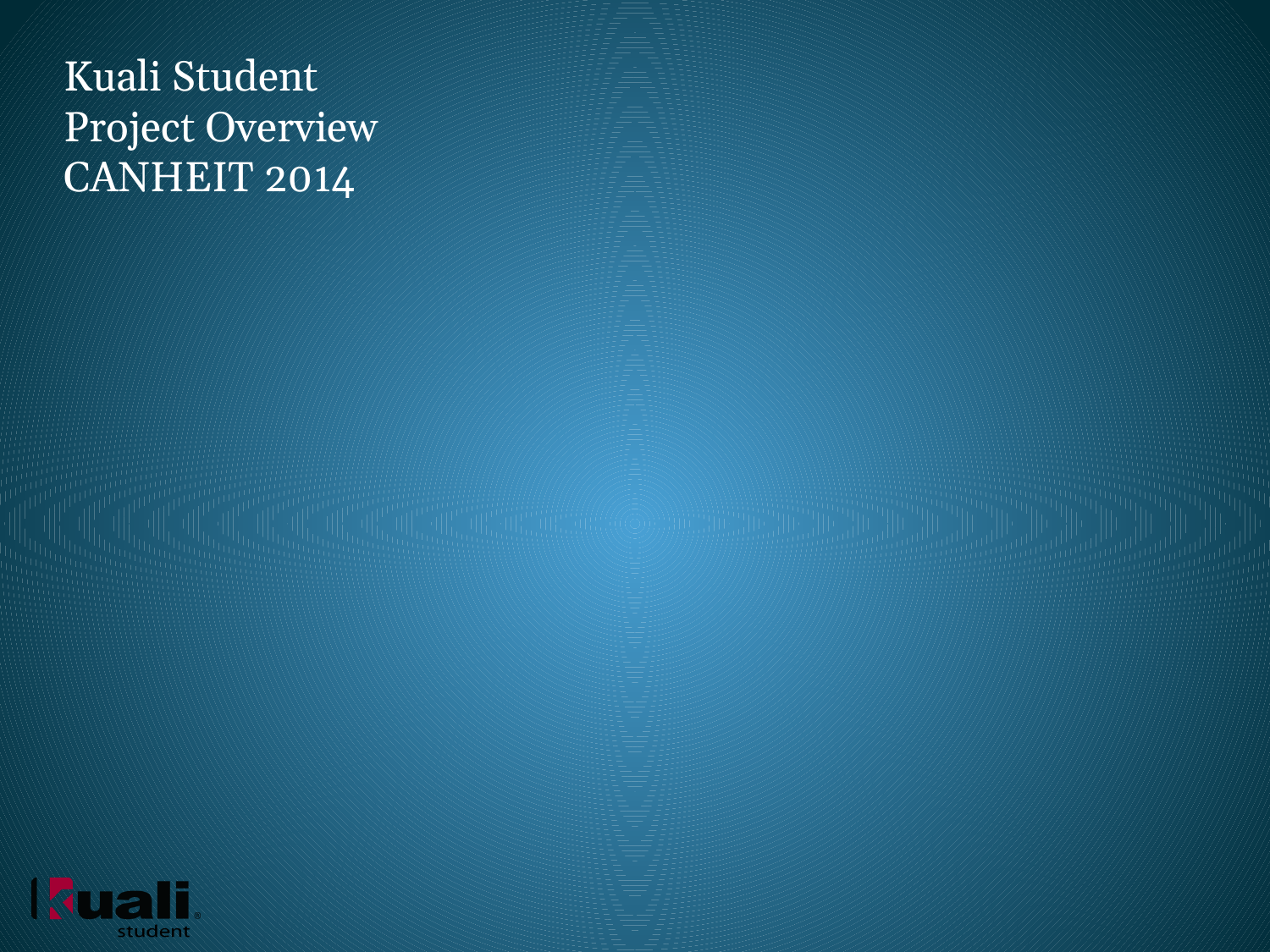

# Kuali Student Project Overview CANHEIT 2014